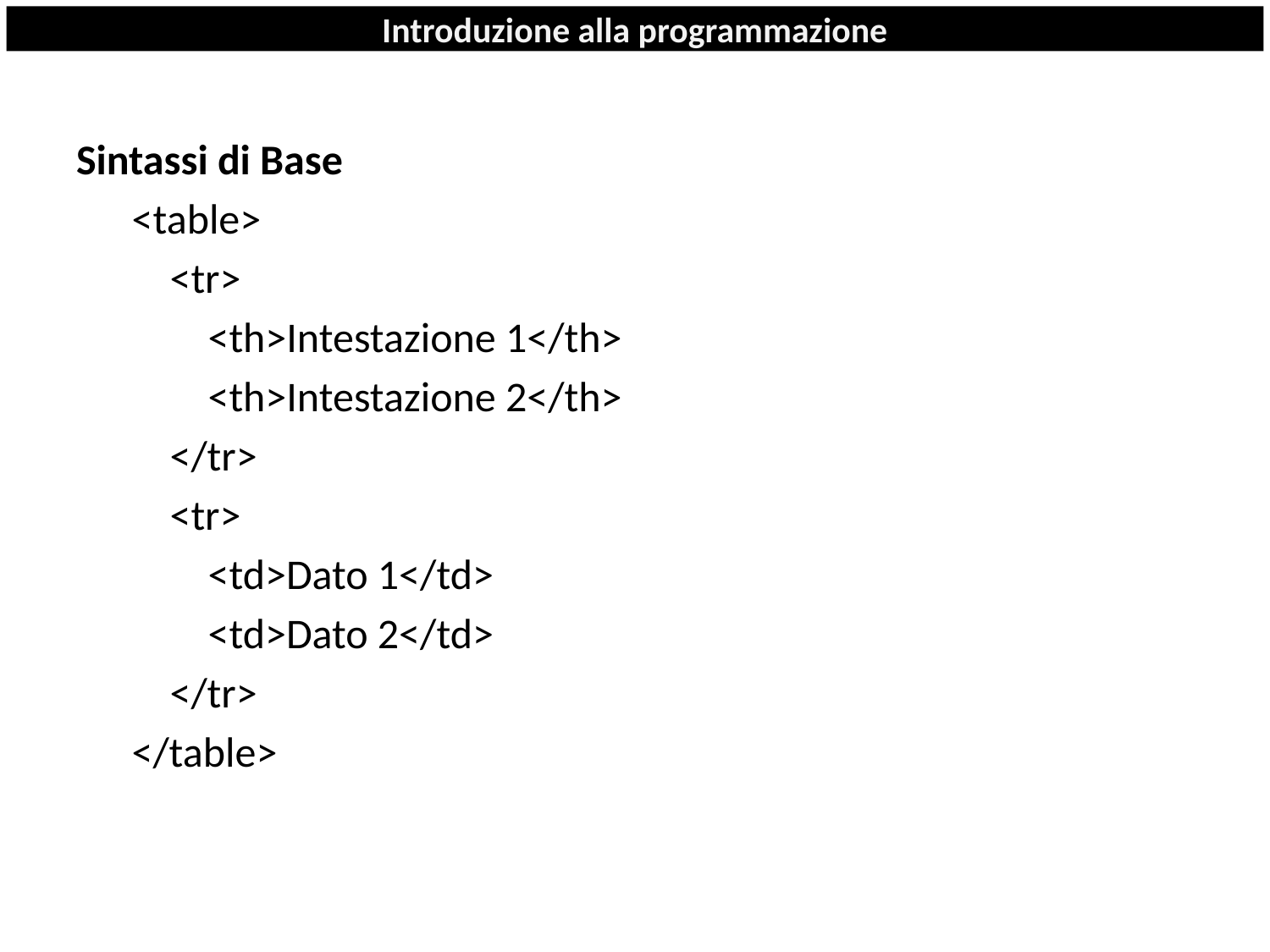

# Introduzione alla programmazione
Sintassi di Base
<table>
    <tr>
        <th>Intestazione 1</th>
        <th>Intestazione 2</th>
    </tr>
    <tr>
        <td>Dato 1</td>
        <td>Dato 2</td>
    </tr>
</table>